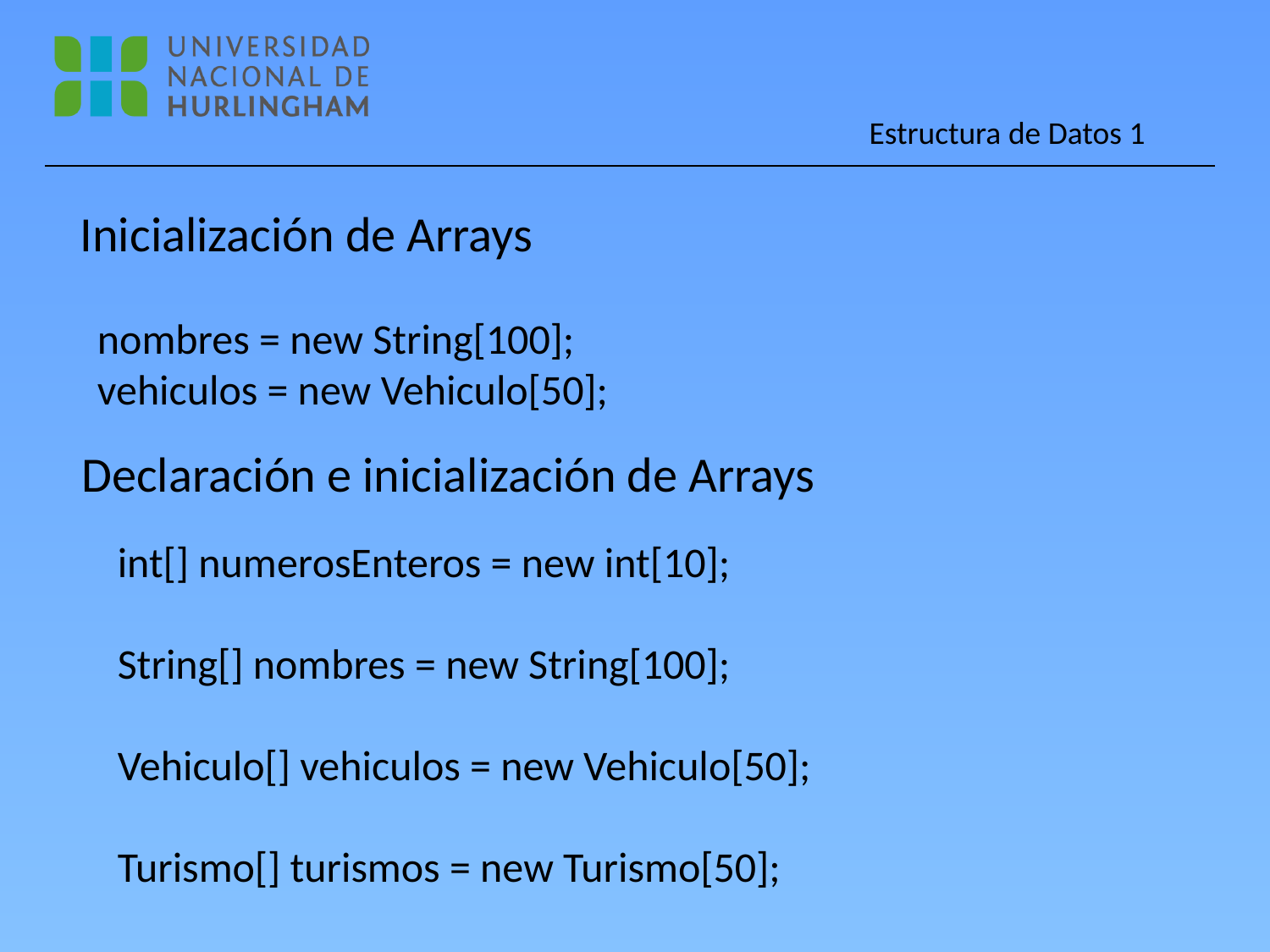

Inicialización de Arrays
nombres = new String[100];
vehiculos = new Vehiculo[50];
Declaración e inicialización de Arrays
int[] numerosEnteros = new int[10];

String[] nombres = new String[100];

Vehiculo[] vehiculos = new Vehiculo[50];

Turismo[] turismos = new Turismo[50];